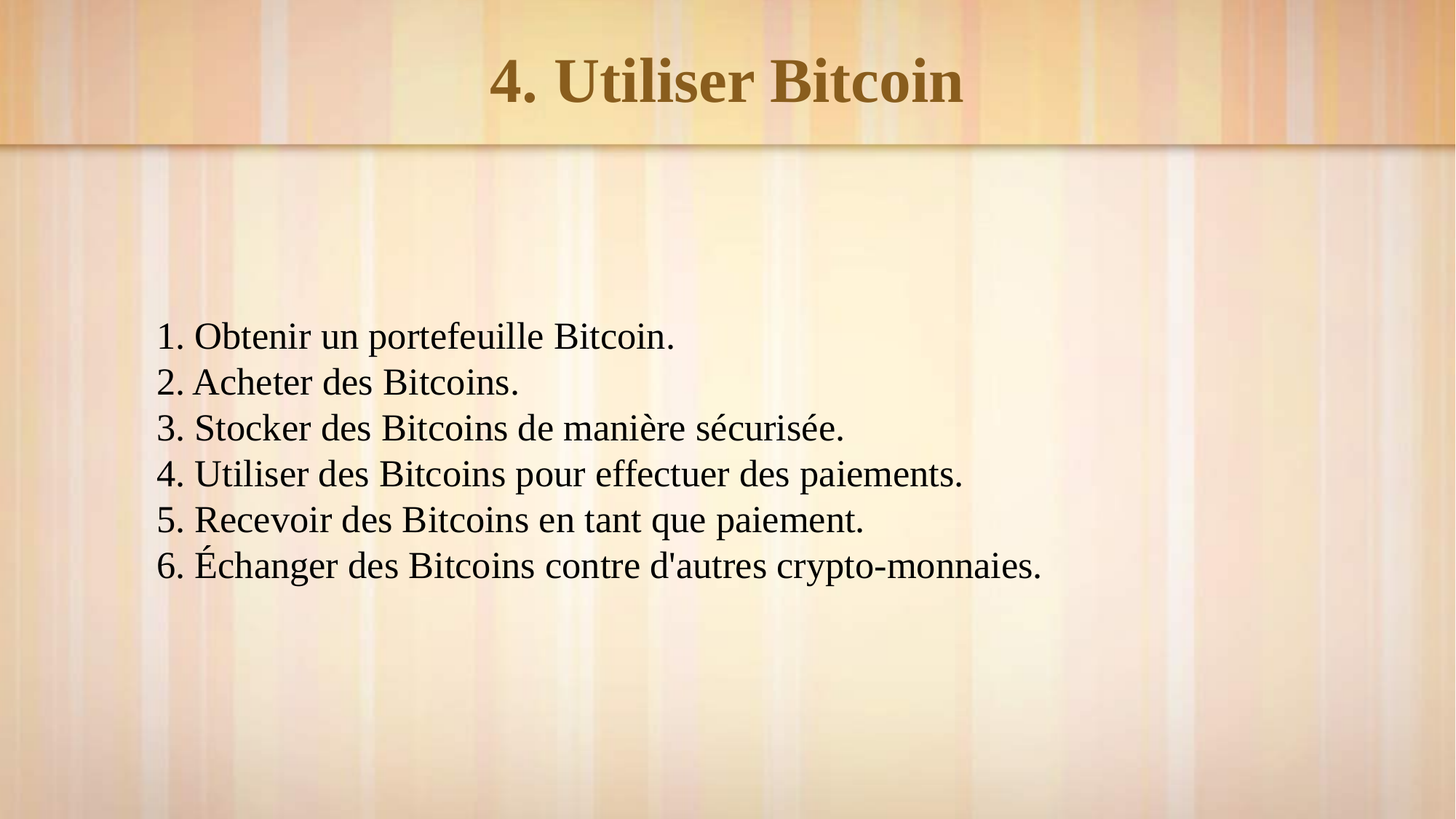

# 4. Utiliser Bitcoin

1. Obtenir un portefeuille Bitcoin.
2. Acheter des Bitcoins.
3. Stocker des Bitcoins de manière sécurisée.
4. Utiliser des Bitcoins pour effectuer des paiements.
5. Recevoir des Bitcoins en tant que paiement.
6. Échanger des Bitcoins contre d'autres crypto-monnaies.